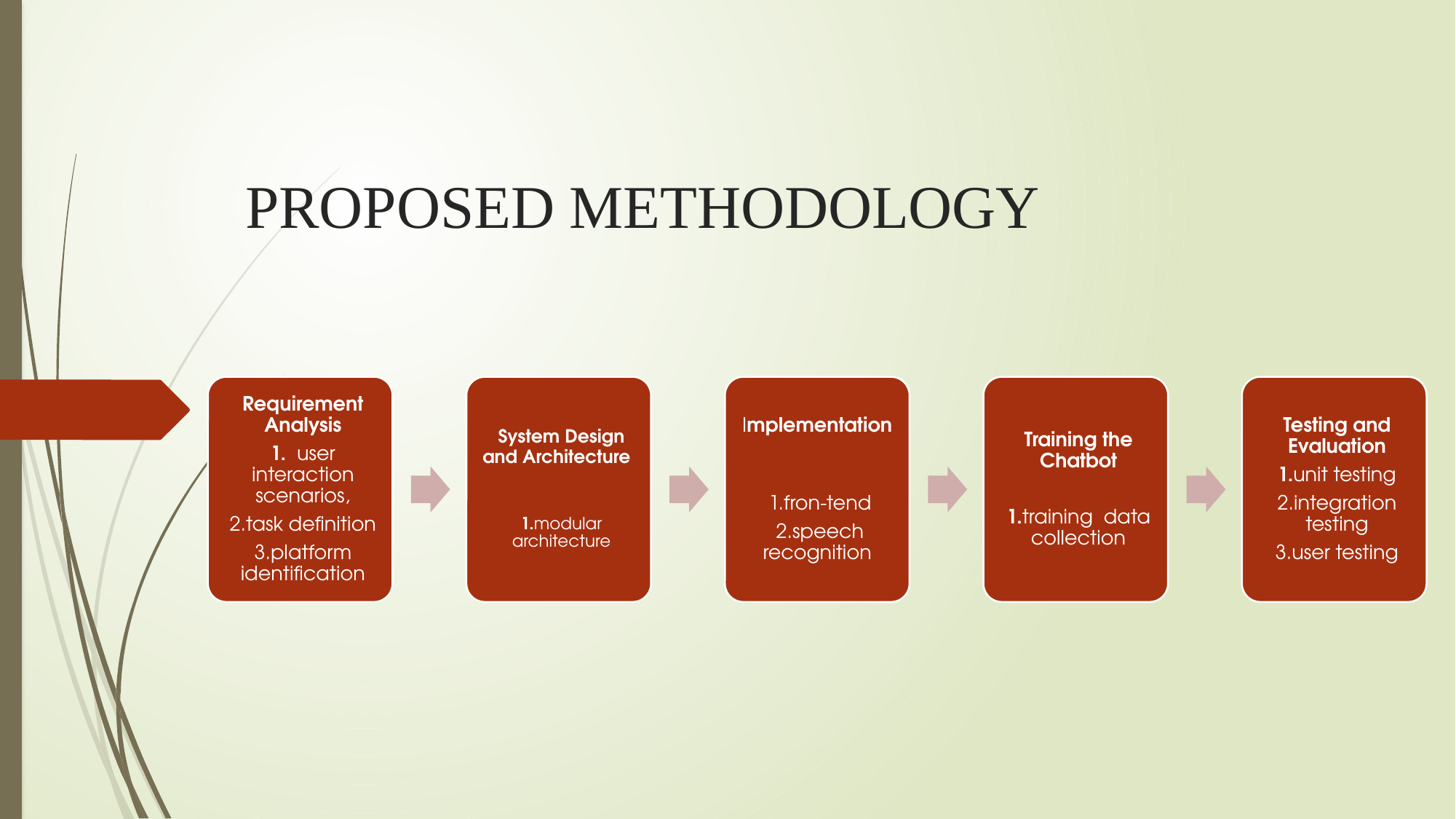

# Proposed methodology
Requirement Analysis
1.  user interaction scenarios,
2.task definition
3.platform identification

System Design and Architecture

1.modular architecture

Implementation

1.fron-tend
2.speech recognition

Training the Chatbot

1.training  data collection

Testing and Evaluation
1.unit testing
2.integration testing
3.user testing